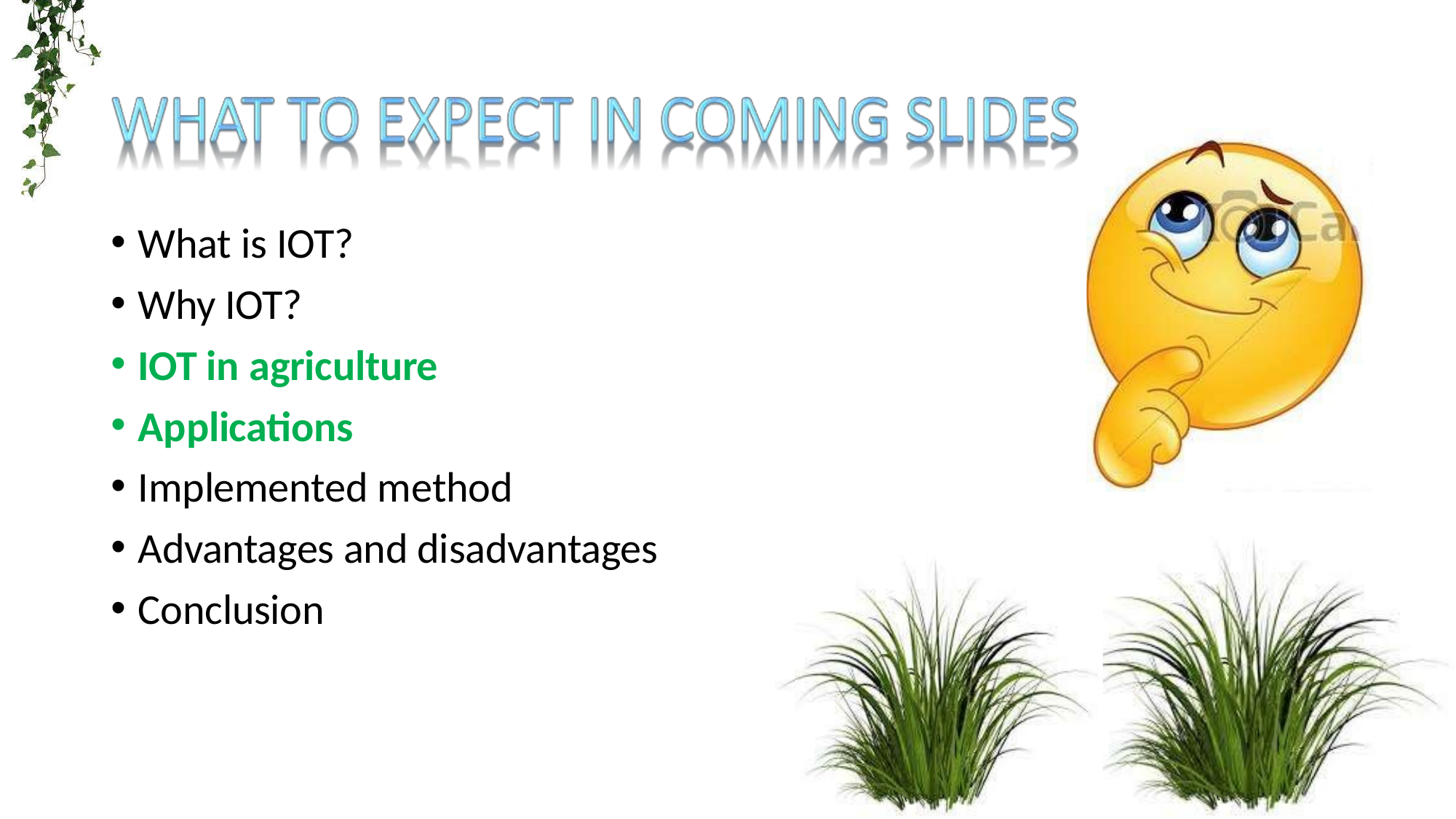

What is IOT?
Why IOT?
IOT in agriculture
Applications
Implemented method
Advantages and disadvantages
Conclusion